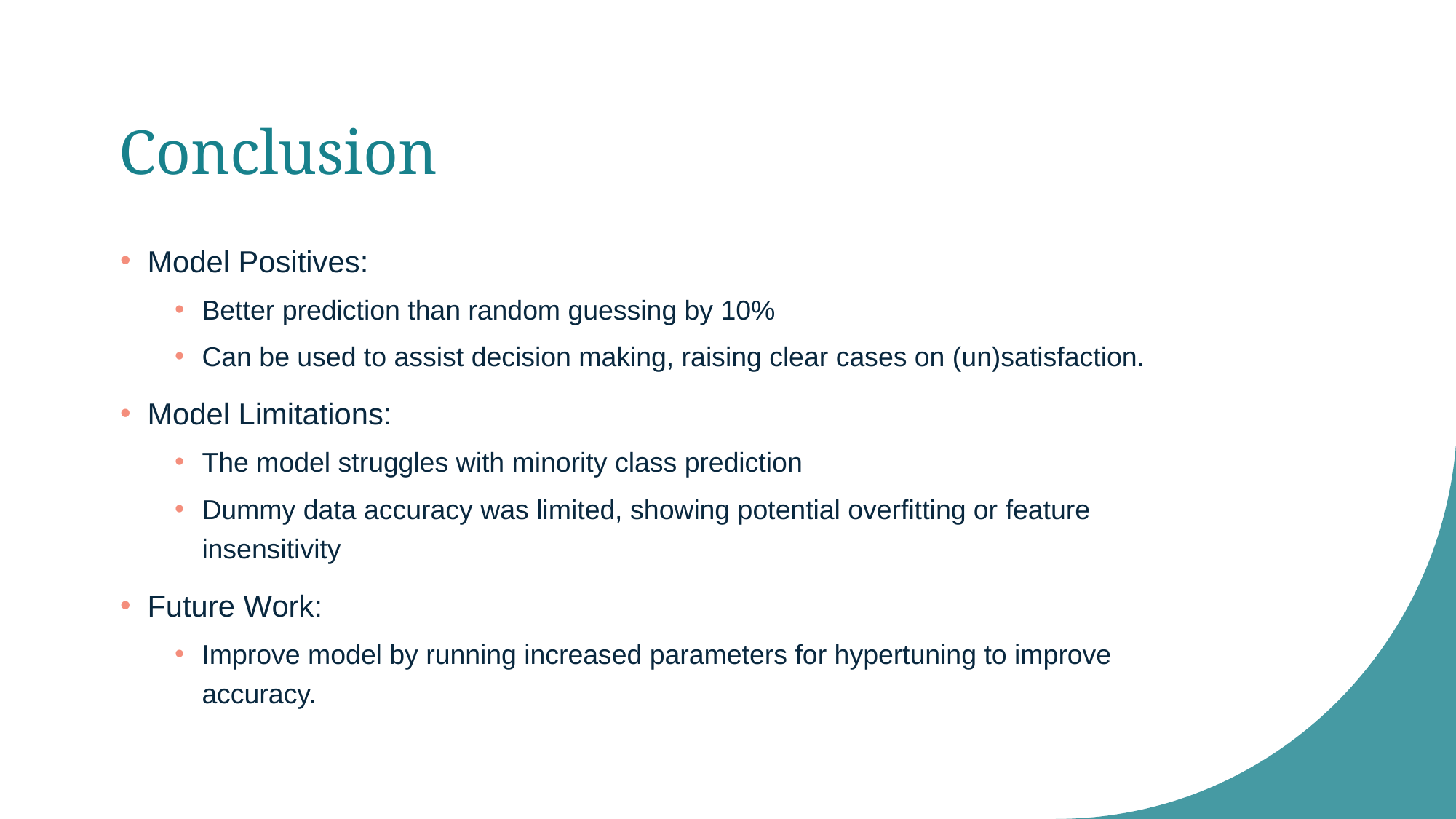

# Conclusion
Model Positives:
Better prediction than random guessing by 10%
Can be used to assist decision making, raising clear cases on (un)satisfaction.
Model Limitations:
The model struggles with minority class prediction
Dummy data accuracy was limited, showing potential overfitting or feature insensitivity
Future Work:
Improve model by running increased parameters for hypertuning to improve accuracy.